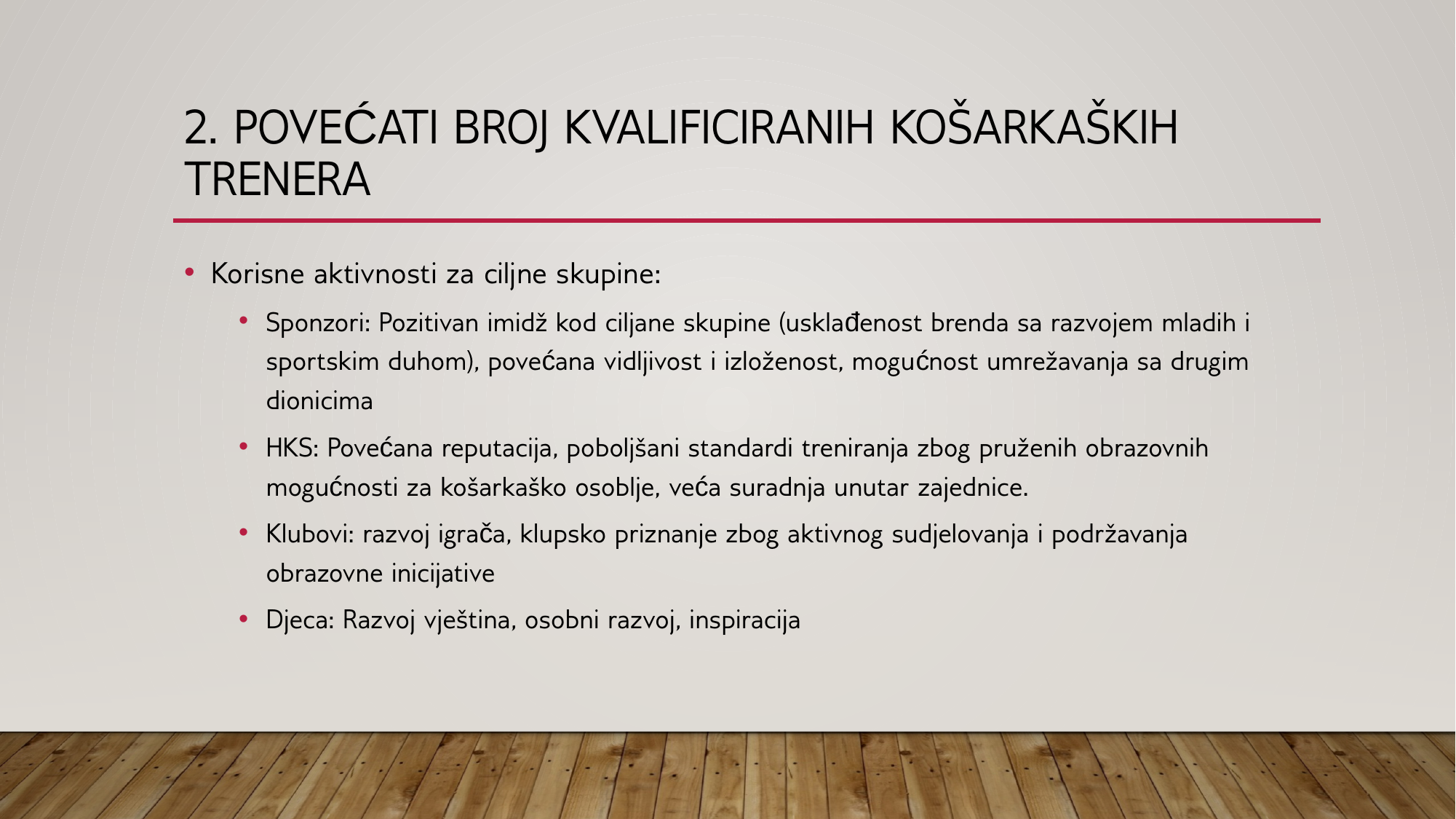

# 2. Povećati broj kvalificiranih košarkaških trenera
Korisne aktivnosti za ciljne skupine:
Sponzori: Pozitivan imidž kod ciljane skupine (usklađenost brenda sa razvojem mladih i sportskim duhom), povećana vidljivost i izloženost, mogućnost umrežavanja sa drugim dionicima
HKS: Povećana reputacija, poboljšani standardi treniranja zbog pruženih obrazovnih mogućnosti za košarkaško osoblje, veća suradnja unutar zajednice.
Klubovi: razvoj igrača, klupsko priznanje zbog aktivnog sudjelovanja i podržavanja obrazovne inicijative
Djeca: Razvoj vještina, osobni razvoj, inspiracija